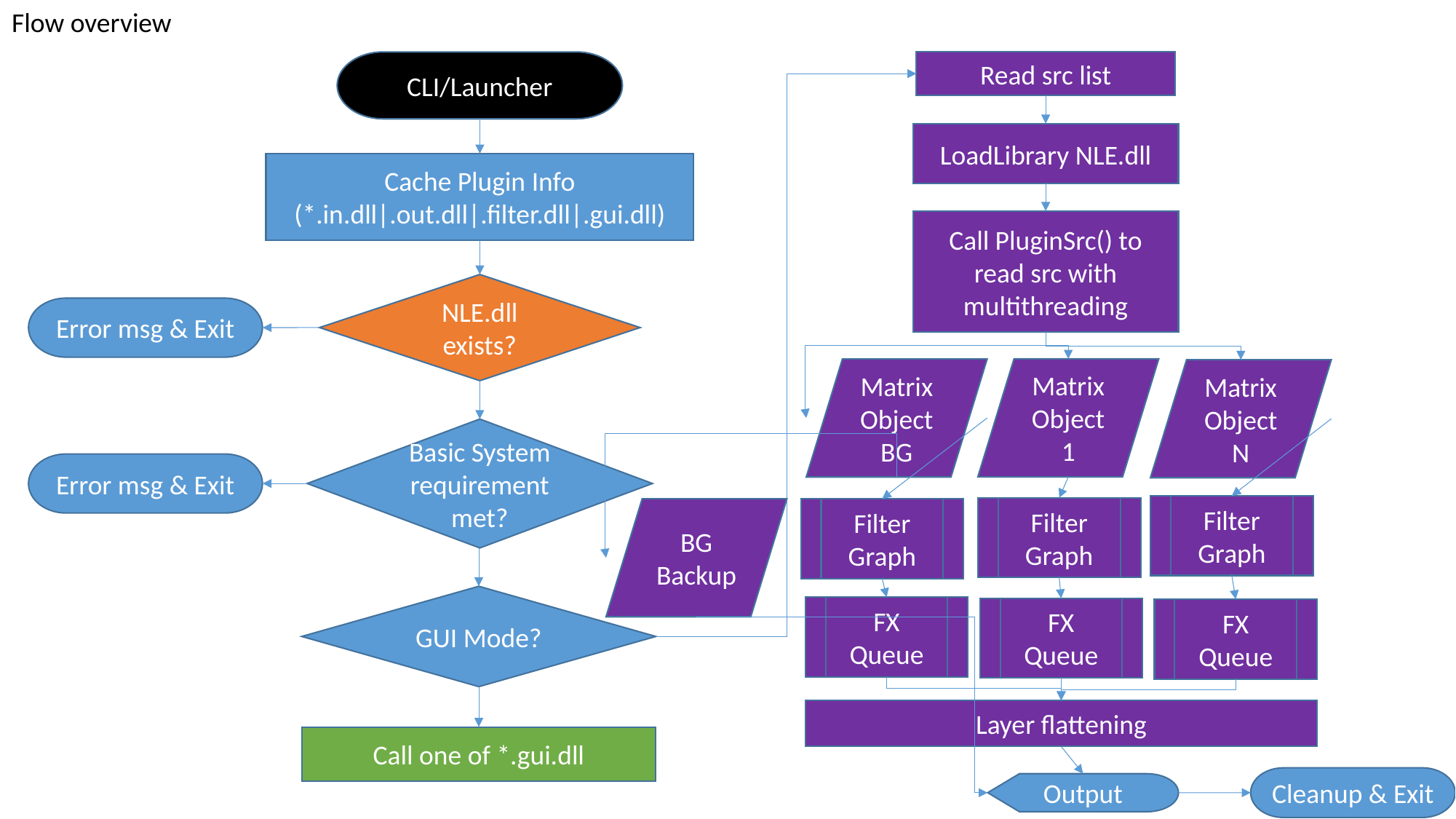

Flow overview
CLI/Launcher
Read src list
LoadLibrary NLE.dll
Cache Plugin Info
(*.in.dll|.out.dll|.filter.dll|.gui.dll)
Call PluginSrc() to read src with multithreading
NLE.dll exists?
Error msg & Exit
Matrix Object 1
Matrix Object BG
Matrix Object N
Basic System requirement met?
Error msg & Exit
Filter Graph
Filter Graph
BG Backup
Filter Graph
GUI Mode?
FX Queue
FX Queue
FX Queue
Layer flattening
Call one of *.gui.dll
Cleanup & Exit
Output